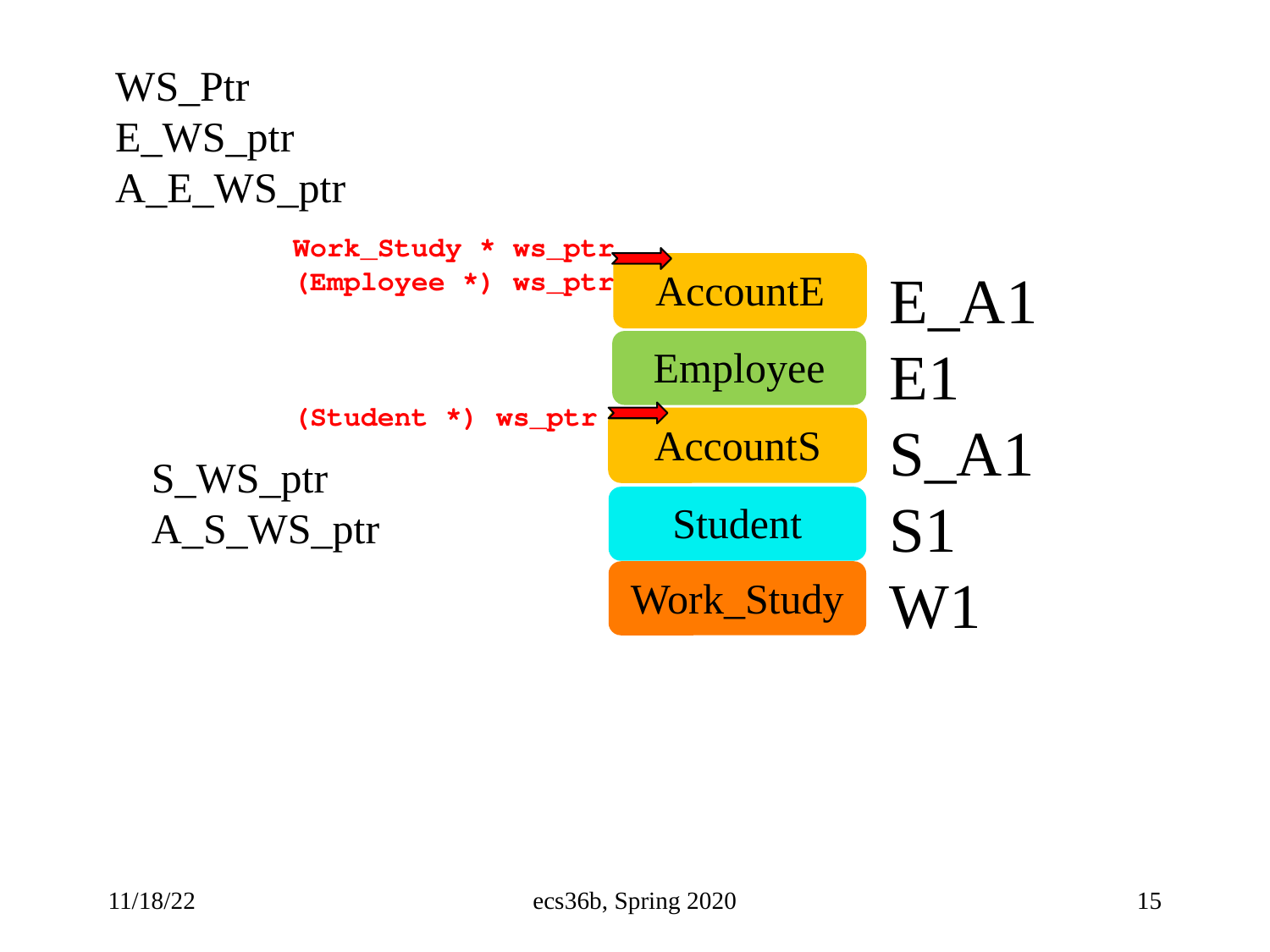

WS_Ptr
E_WS_ptr
A_E_WS_ptr
Work_Study * ws_ptr
(Employee *) ws_ptr

(Student *) ws_ptr

AccountE
E_A1
E1
S_A1
S1
W1
Employee

AccountS
S_WS_ptr
A_S_WS_ptr
Student
Work_Study
15
11/18/22
ecs36b, Spring 2020
15